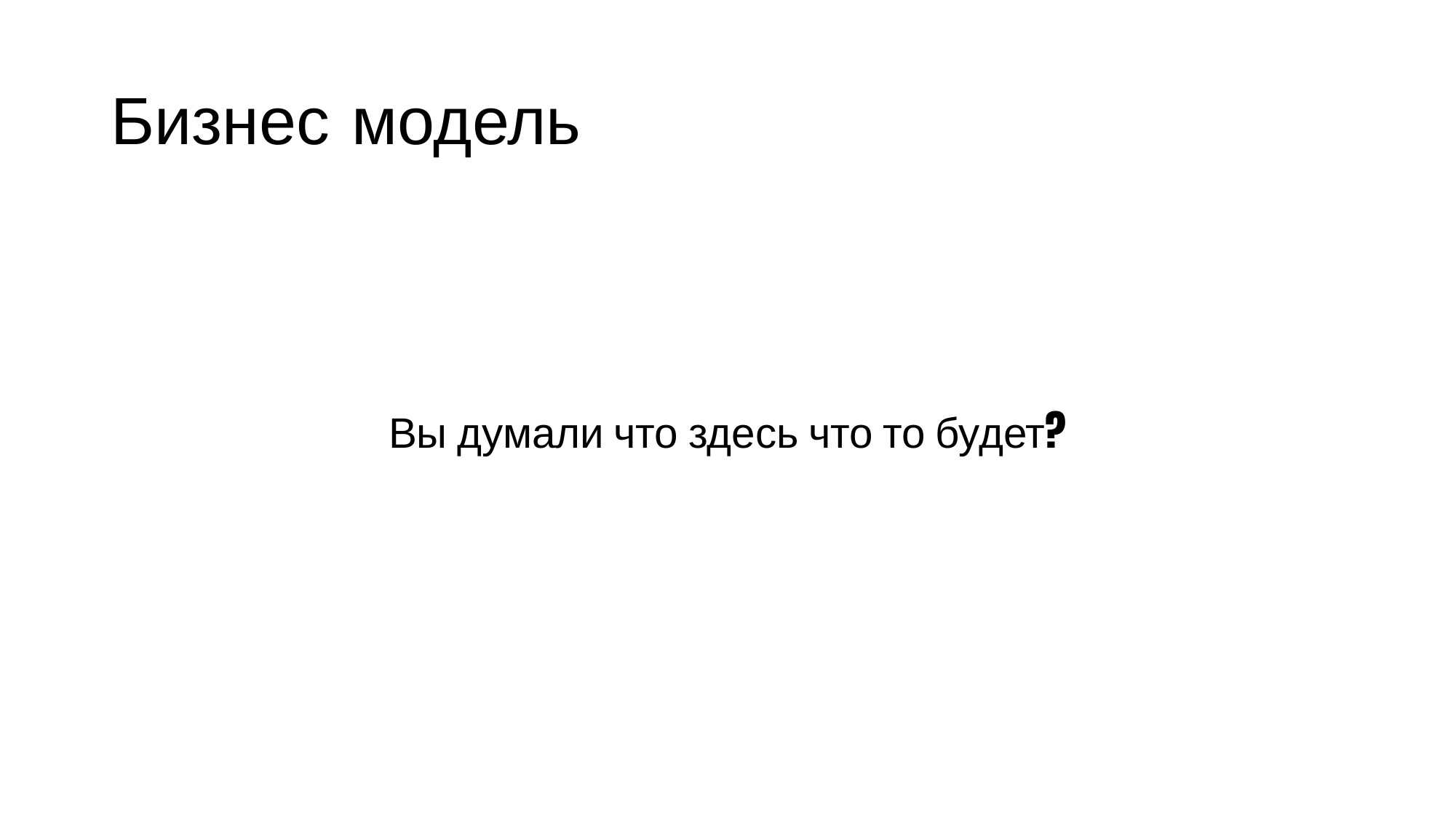

# Бизнес модель

Вы думали что здесь что то будет?